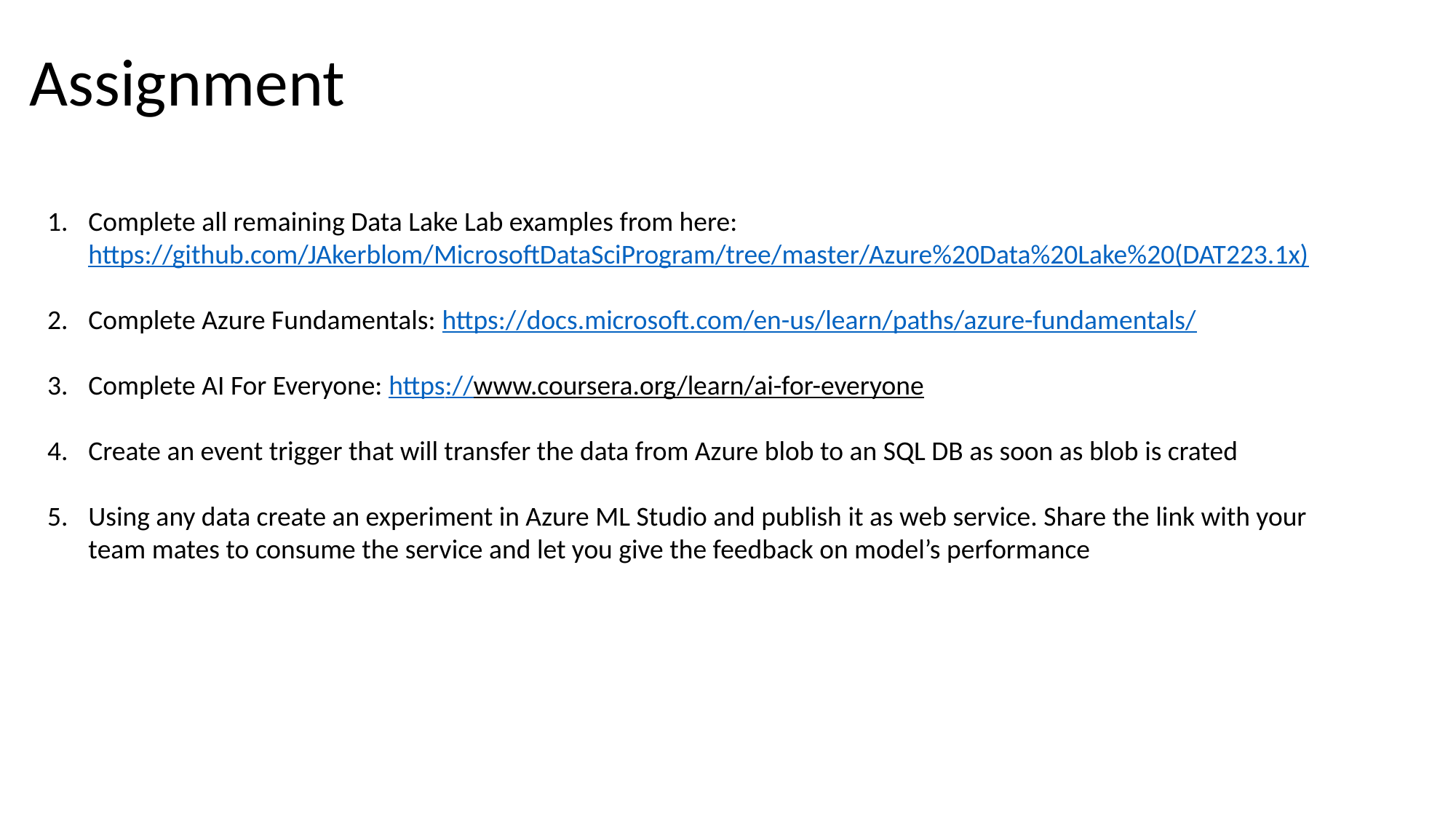

# Assignment
Complete all remaining Data Lake Lab examples from here: https://github.com/JAkerblom/MicrosoftDataSciProgram/tree/master/Azure%20Data%20Lake%20(DAT223.1x)

Complete Azure Fundamentals: https://docs.microsoft.com/en-us/learn/paths/azure-fundamentals/

Complete AI For Everyone: https://www.coursera.org/learn/ai-for-everyone

Create an event trigger that will transfer the data from Azure blob to an SQL DB as soon as blob is crated

Using any data create an experiment in Azure ML Studio and publish it as web service. Share the link with your team mates to consume the service and let you give the feedback on model’s performance